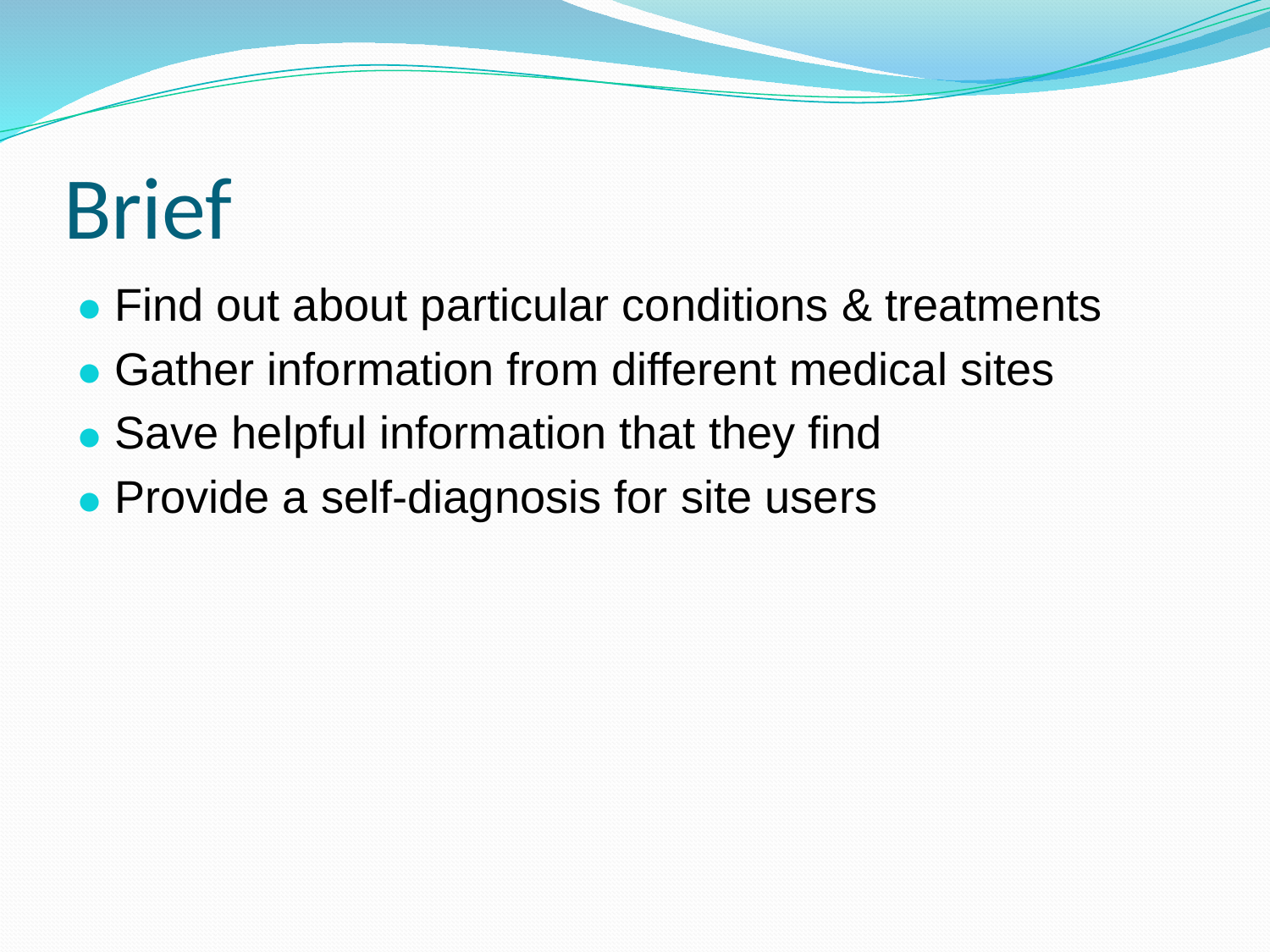

# Brief
Find out about particular conditions & treatments
Gather information from different medical sites
Save helpful information that they find
Provide a self-diagnosis for site users